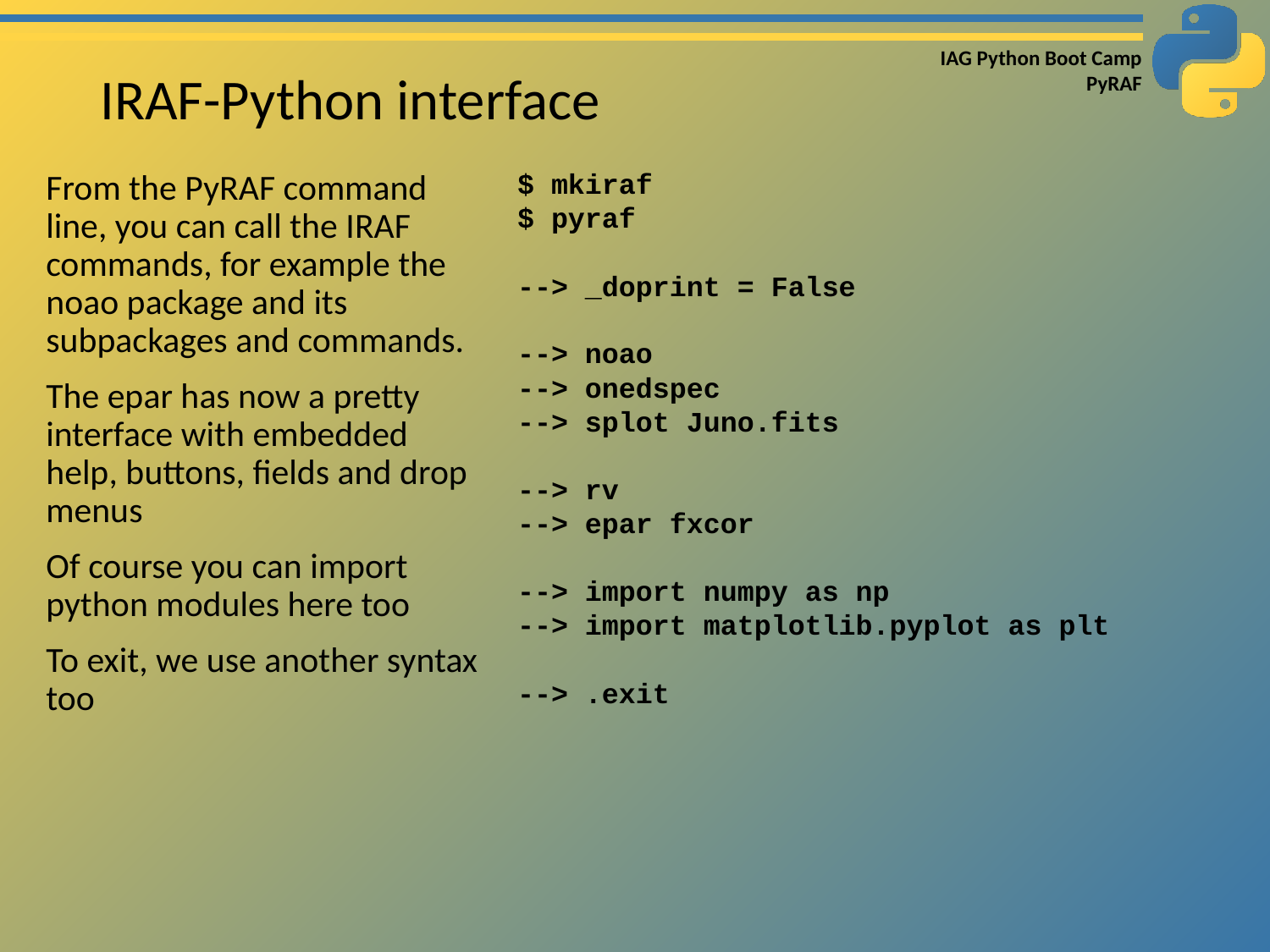

# IRAF-Python interface
From the PyRAF command line, you can call the IRAF commands, for example the noao package and its subpackages and commands.
The epar has now a pretty interface with embedded help, buttons, fields and drop menus
Of course you can import python modules here too
To exit, we use another syntax too
$ mkiraf
$ pyraf

--> _doprint = False

--> noao
--> onedspec
--> splot Juno.fits

--> rv
--> epar fxcor

--> import numpy as np
--> import matplotlib.pyplot as plt

--> .exit